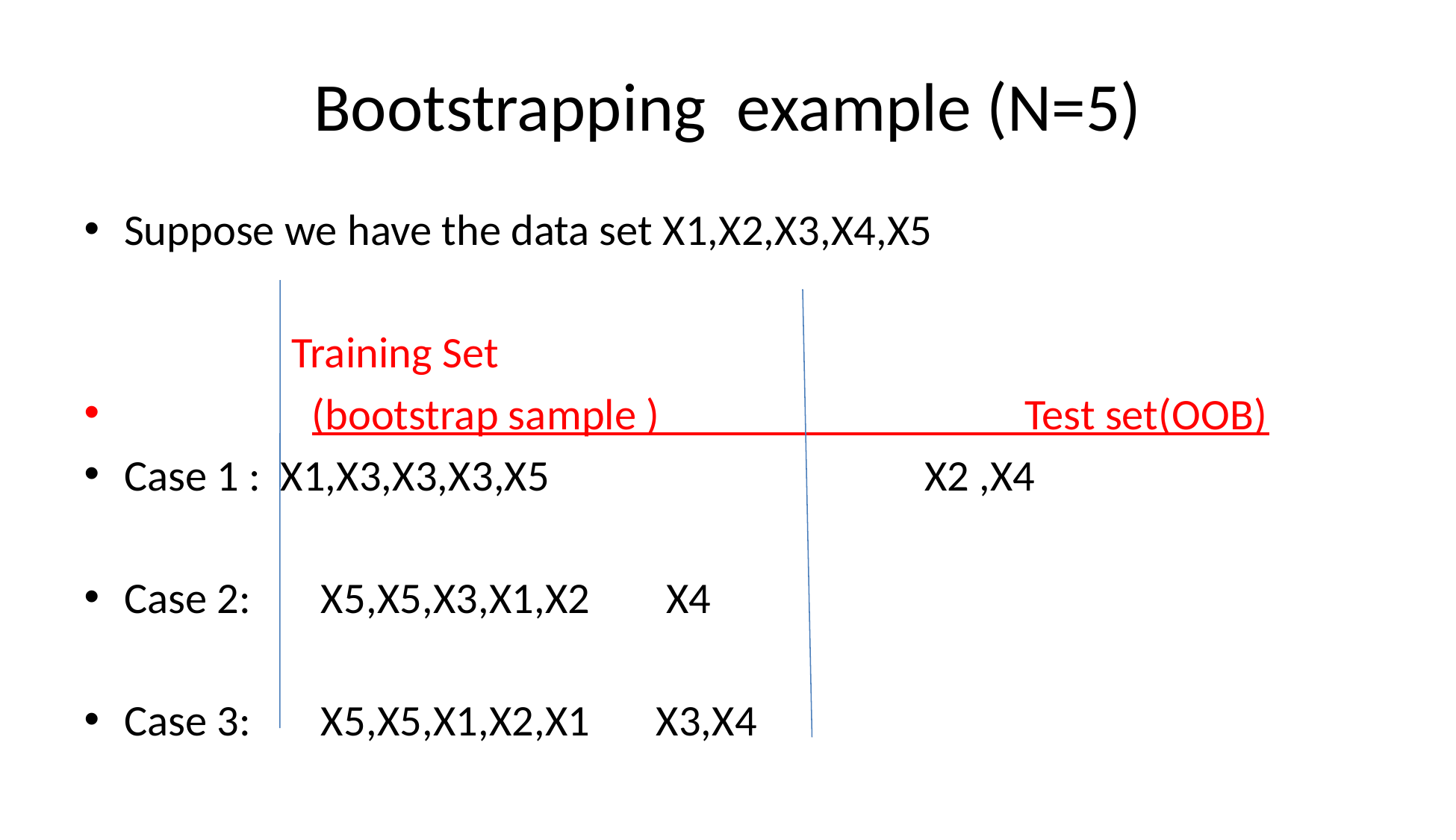

# Bootstrapping  example (N=5)
Suppose we have the data set X1,X2,X3,X4,X5

                     Training Set
                   (bootstrap sample )                                     Test set(OOB)
Case 1 :  X1,X3,X3,X3,X5                                      X2 ,X4

Case 2:	X5,X5,X3,X1,X2				     X4

Case 3:	X5,X5,X1,X2,X1				    X3,X4